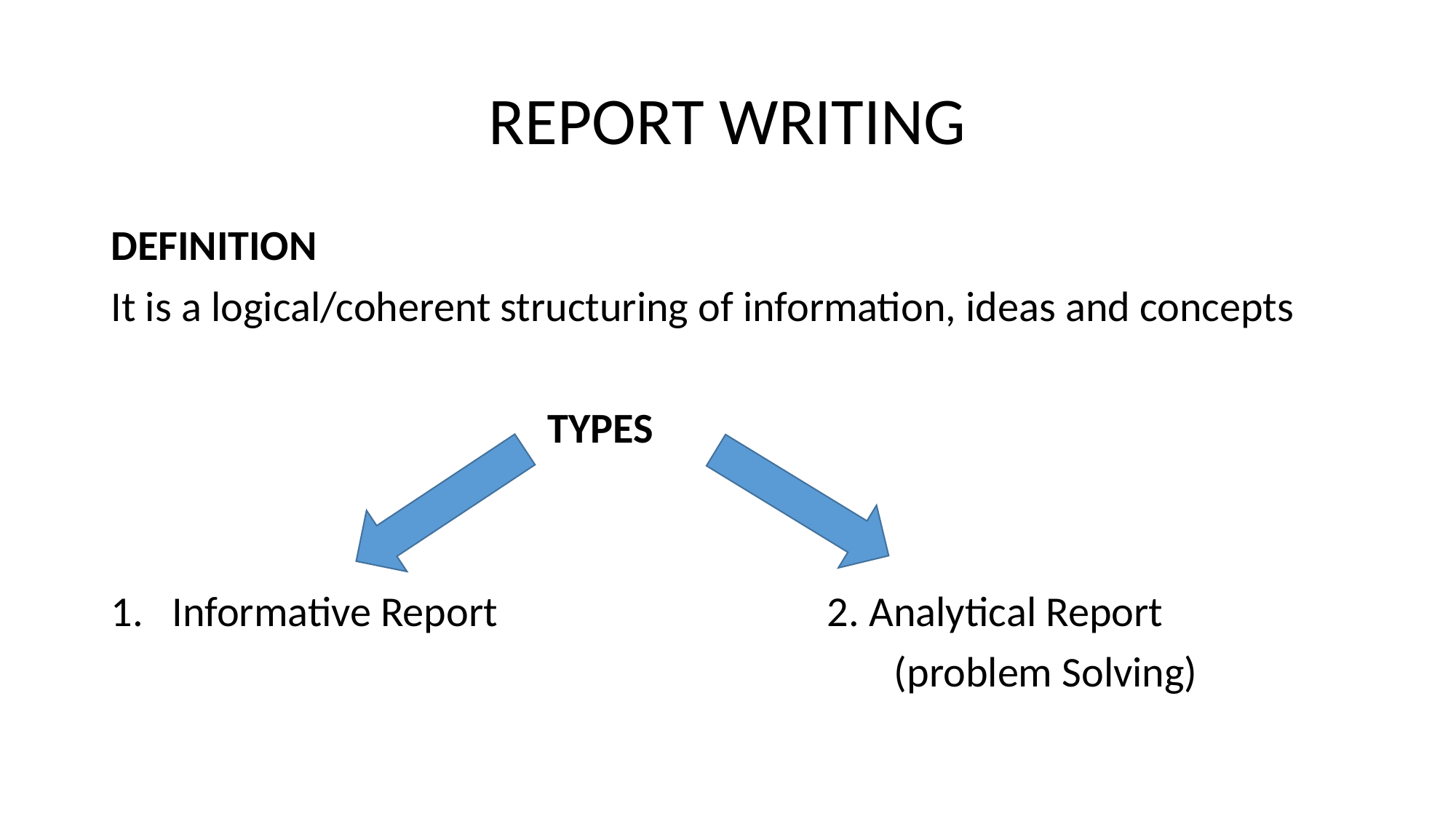

# REPORT WRITING
DEFINITION
It is a logical/coherent structuring of information, ideas and concepts

				TYPES

Informative Report				2. Analytical Report
							  (problem Solving)